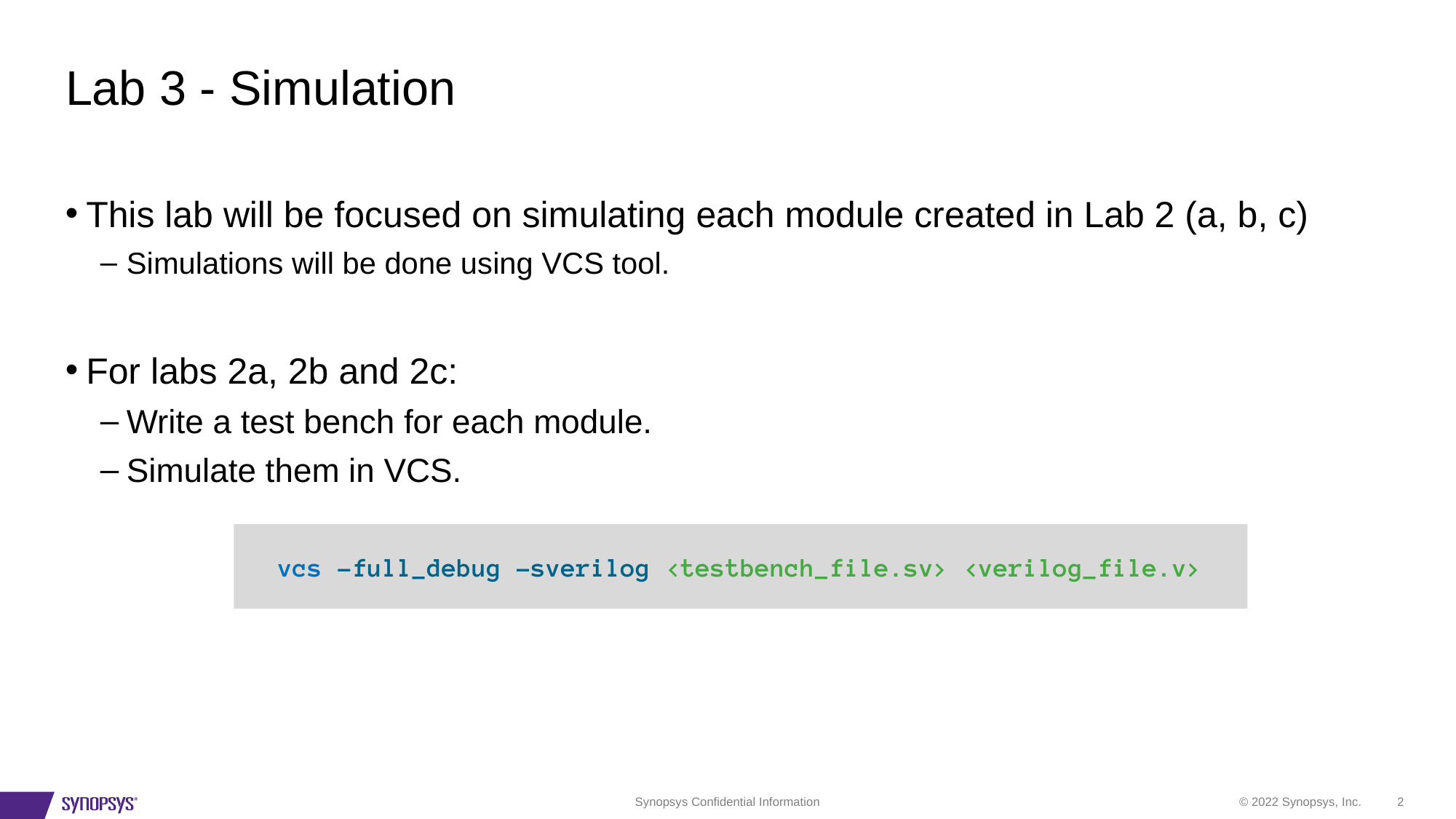

# Lab 3 - Simulation
This lab will be focused on simulating each module created in Lab 2 (a, b, c)
Simulations will be done using VCS tool.

For labs 2a, 2b and 2c:
Write a test bench for each module.
Simulate them in VCS.
vcs –full_debug –sverilog <testbench_file.sv> <verilog_file.v>